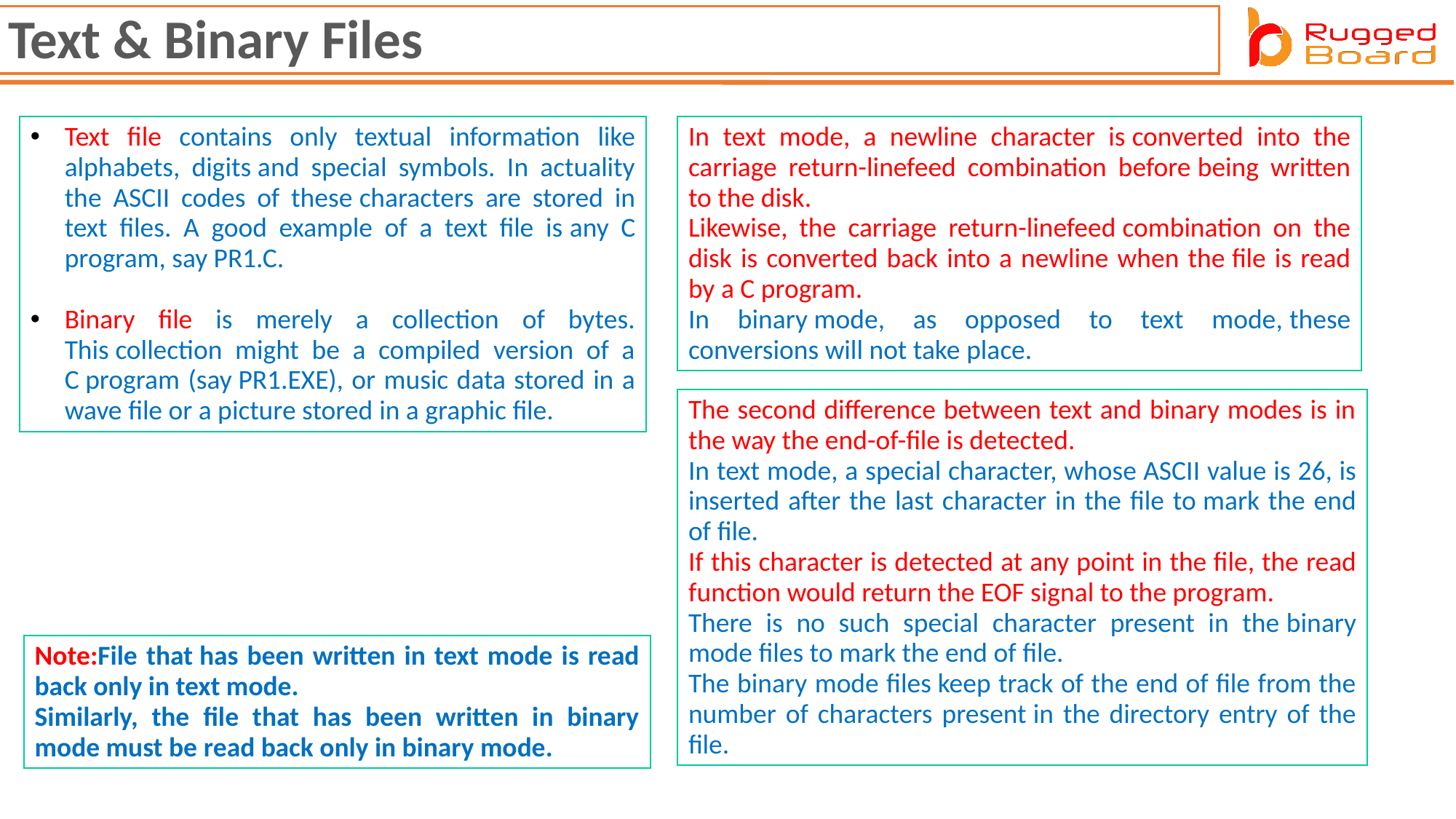

Text & Binary Files
Text file contains only textual information like alphabets, digits and special symbols. In actuality the ASCII codes of these characters are stored in text files. A good example of a text file is any C program, say PR1.C.

Binary file is merely a collection of bytes. This collection might be a compiled version of a C program (say PR1.EXE), or music data stored in a wave file or a picture stored in a graphic file.
In text mode, a newline character is converted into the carriage return-linefeed combination before being written to the disk.
Likewise, the carriage return-linefeed combination on the disk is converted back into a newline when the file is read by a C program.
In binary mode, as opposed to text mode, these conversions will not take place.
The second difference between text and binary modes is in the way the end-of-file is detected.
In text mode, a special character, whose ASCII value is 26, is inserted after the last character in the file to mark the end of file.
If this character is detected at any point in the file, the read function would return the EOF signal to the program.
There is no such special character present in the binary mode files to mark the end of file.
The binary mode files keep track of the end of file from the number of characters present in the directory entry of the file.
Note:File that has been written in text mode is read back only in text mode.
Similarly, the file that has been written in binary mode must be read back only in binary mode.